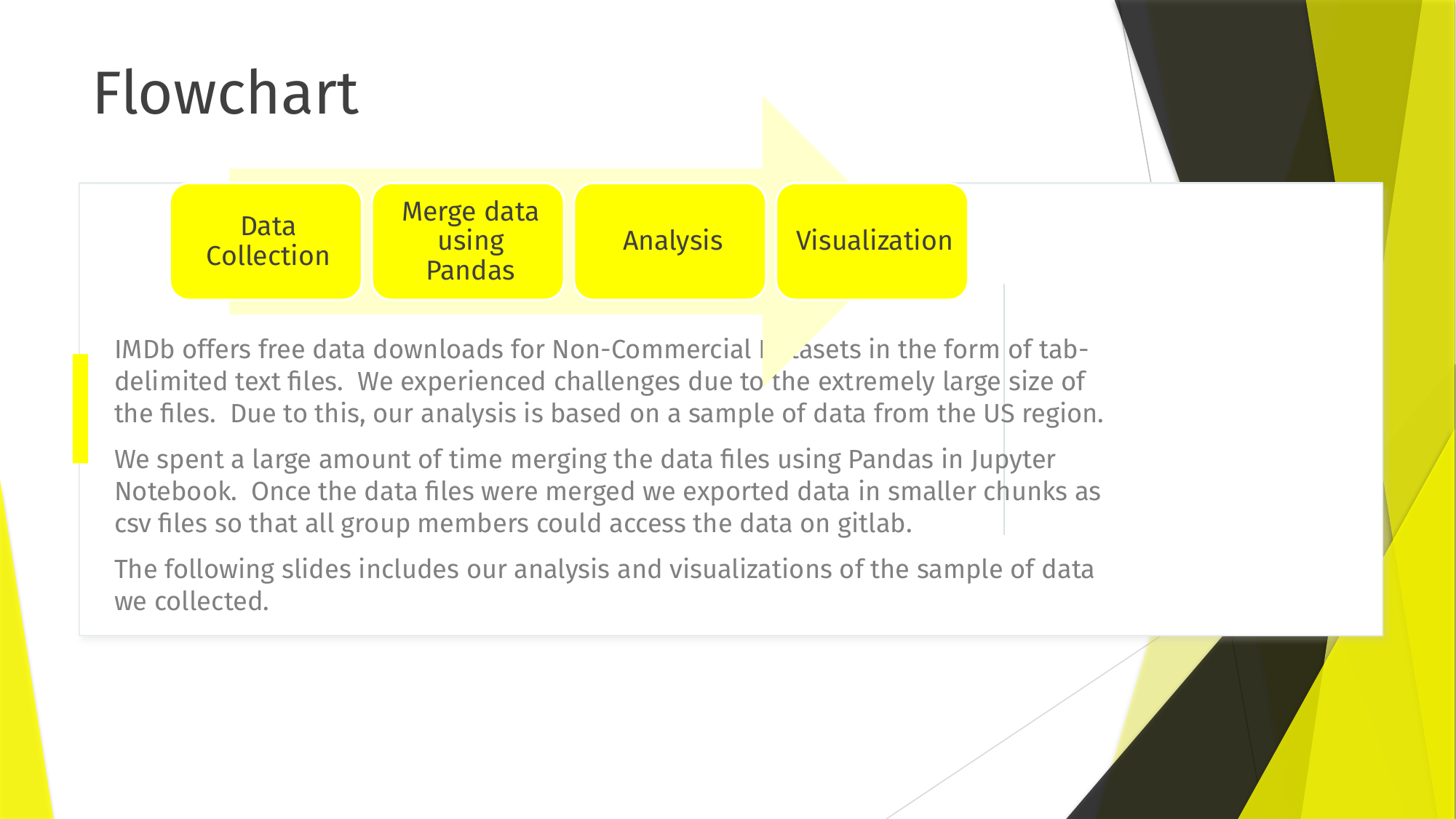

# Flowchart
Data Collection
Merge data using Pandas
Analysis
Visualization
IMDb offers free data downloads for Non-Commercial Datasets in the form of tab-delimited text files.  We experienced challenges due to the extremely large size of the files.  Due to this, our analysis is based on a sample of data from the US region.
We spent a large amount of time merging the data files using Pandas in Jupyter Notebook.  Once the data files were merged we exported data in smaller chunks as csv files so that all group members could access the data on gitlab.
The following slides includes our analysis and visualizations of the sample of data we collected.